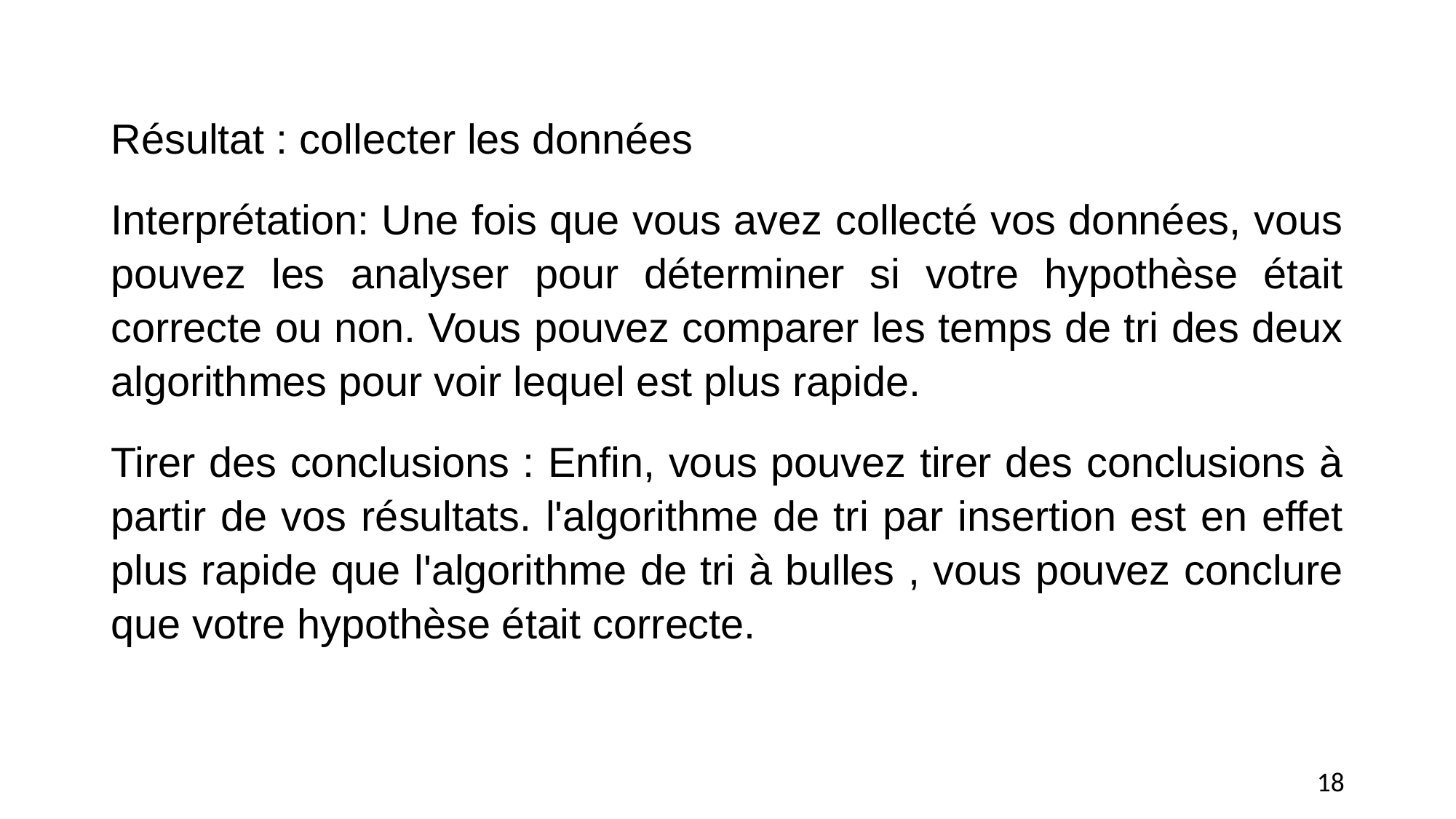

Résultat : collecter les données
Interprétation: Une fois que vous avez collecté vos données, vous pouvez les analyser pour déterminer si votre hypothèse était correcte ou non. Vous pouvez comparer les temps de tri des deux algorithmes pour voir lequel est plus rapide.
Tirer des conclusions : Enfin, vous pouvez tirer des conclusions à partir de vos résultats. l'algorithme de tri par insertion est en effet plus rapide que l'algorithme de tri à bulles , vous pouvez conclure que votre hypothèse était correcte.

18